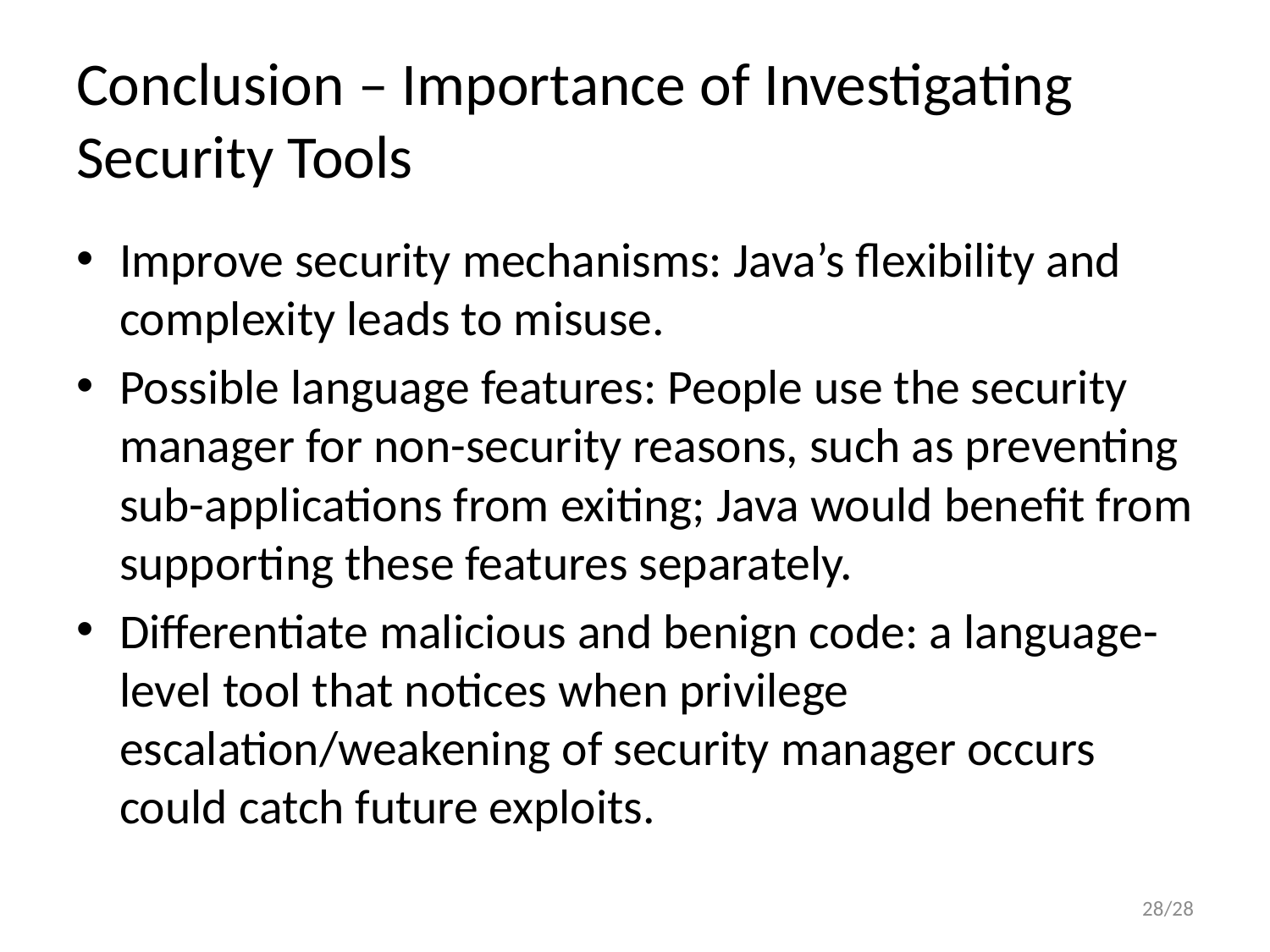

# Conclusion – Importance of Investigating Security Tools
Improve security mechanisms: Java’s flexibility and complexity leads to misuse.
Possible language features: People use the security manager for non-security reasons, such as preventing sub-applications from exiting; Java would benefit from supporting these features separately.
Differentiate malicious and benign code: a language-level tool that notices when privilege escalation/weakening of security manager occurs could catch future exploits.

28/28